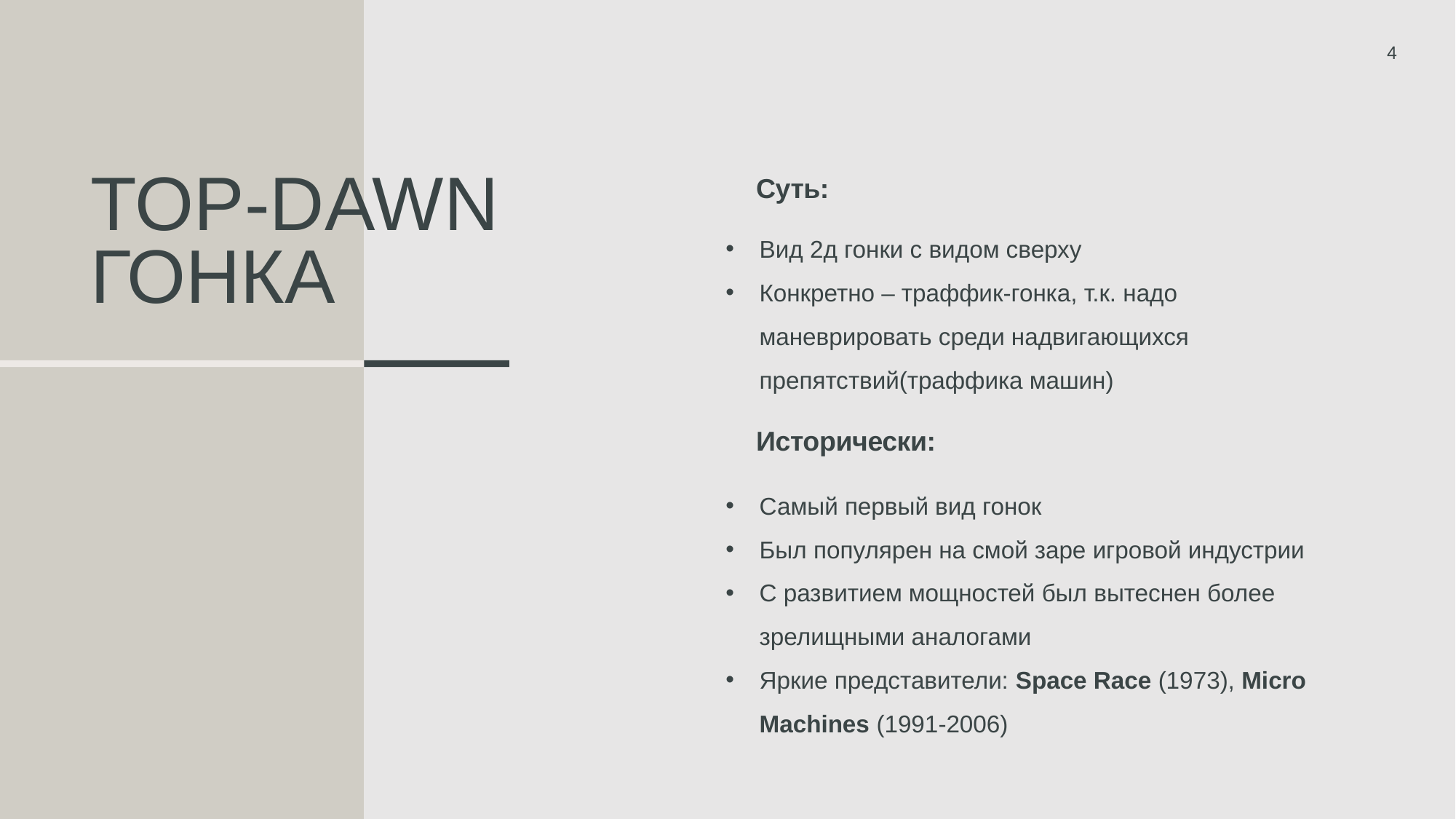

4
Суть:
# Top-Dawn Гонка
Вид 2д гонки с видом сверху
Конкретно – траффик-гонка, т.к. надо маневрировать среди надвигающихся препятствий(траффика машин)
Исторически:
Самый первый вид гонок
Был популярен на смой заре игровой индустрии
С развитием мощностей был вытеснен более зрелищными аналогами
Яркие представители: Space Race (1973), Micro Machines (1991-2006)